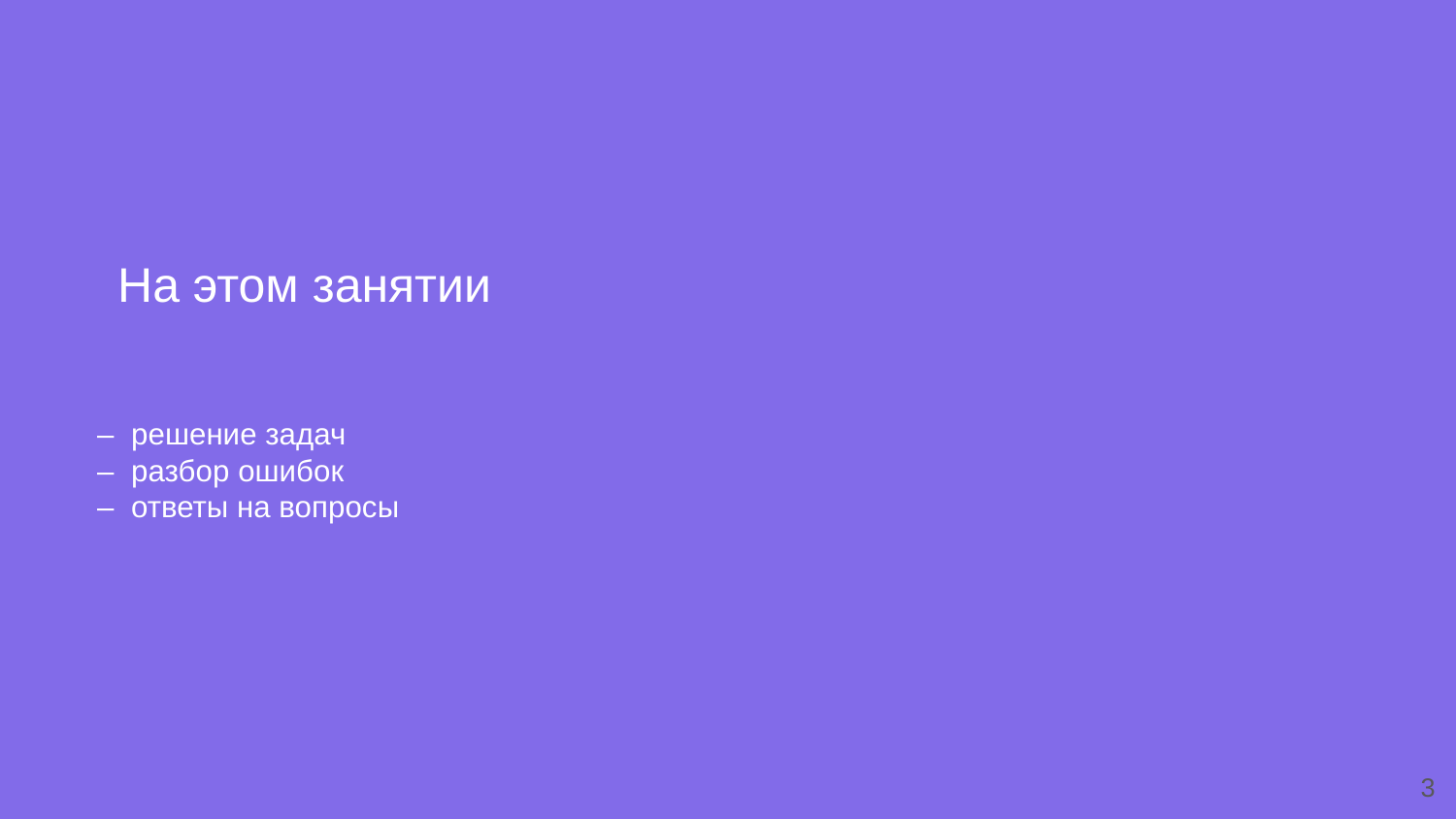

На этом занятии
–  решение задач
–  разбор ошибок
–  ответы на вопросы
3